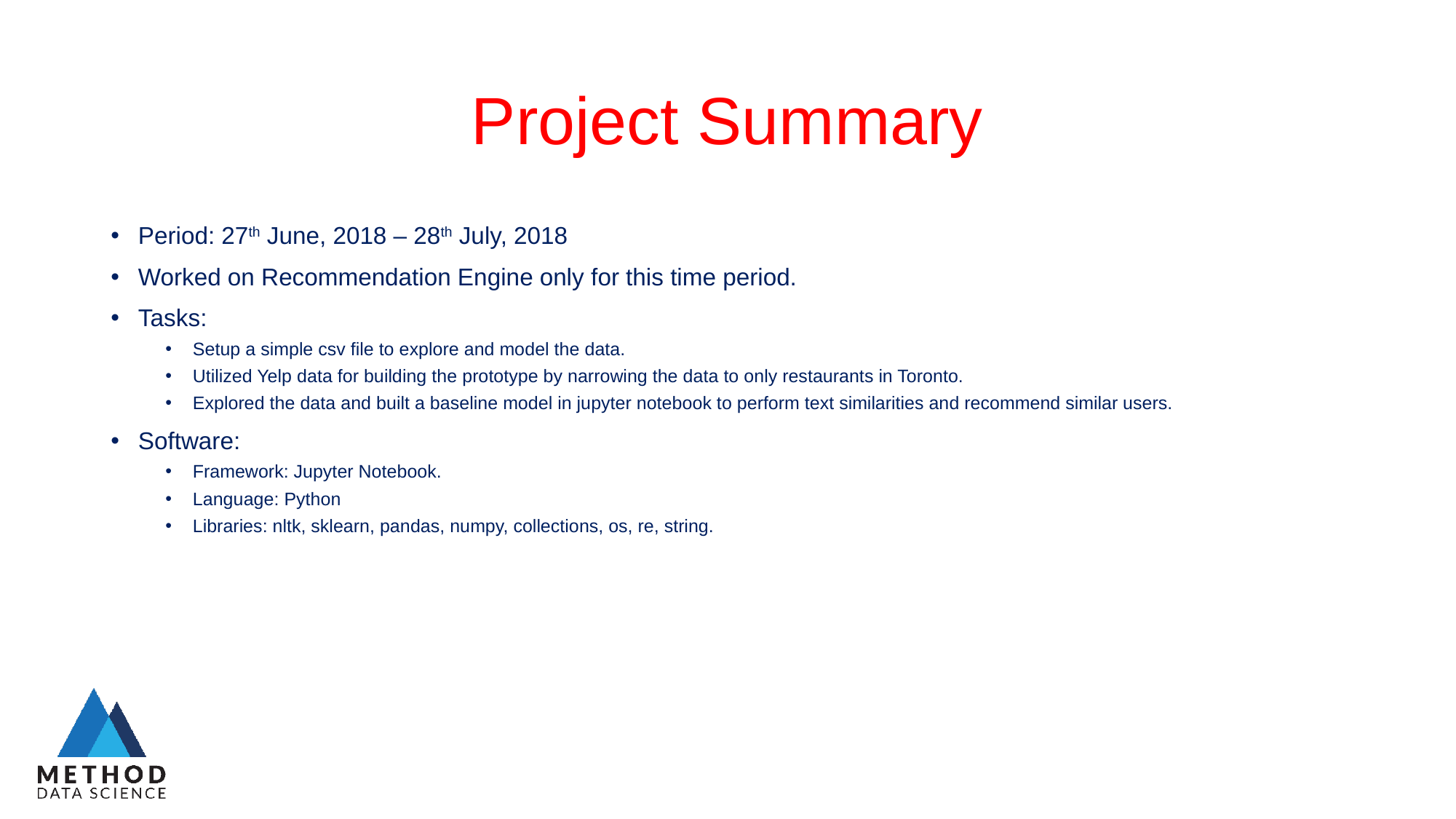

# Project Summary
Period: 27th June, 2018 – 28th July, 2018
Worked on Recommendation Engine only for this time period.
Tasks:
Setup a simple csv file to explore and model the data.
Utilized Yelp data for building the prototype by narrowing the data to only restaurants in Toronto.
Explored the data and built a baseline model in jupyter notebook to perform text similarities and recommend similar users.
Software:
Framework: Jupyter Notebook.
Language: Python
Libraries: nltk, sklearn, pandas, numpy, collections, os, re, string.